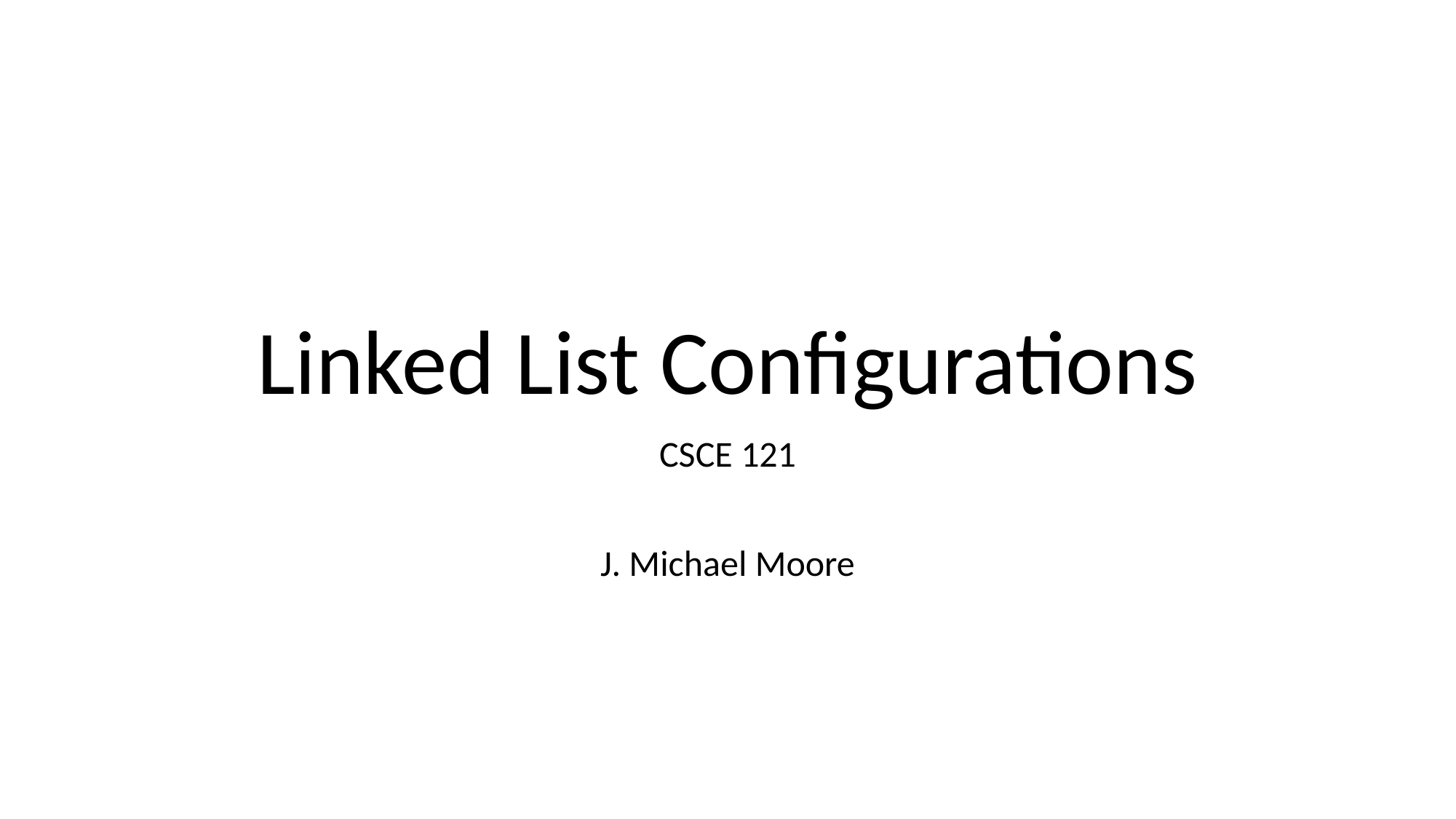

# Linked List Configurations
CSCE 121

J. Michael Moore